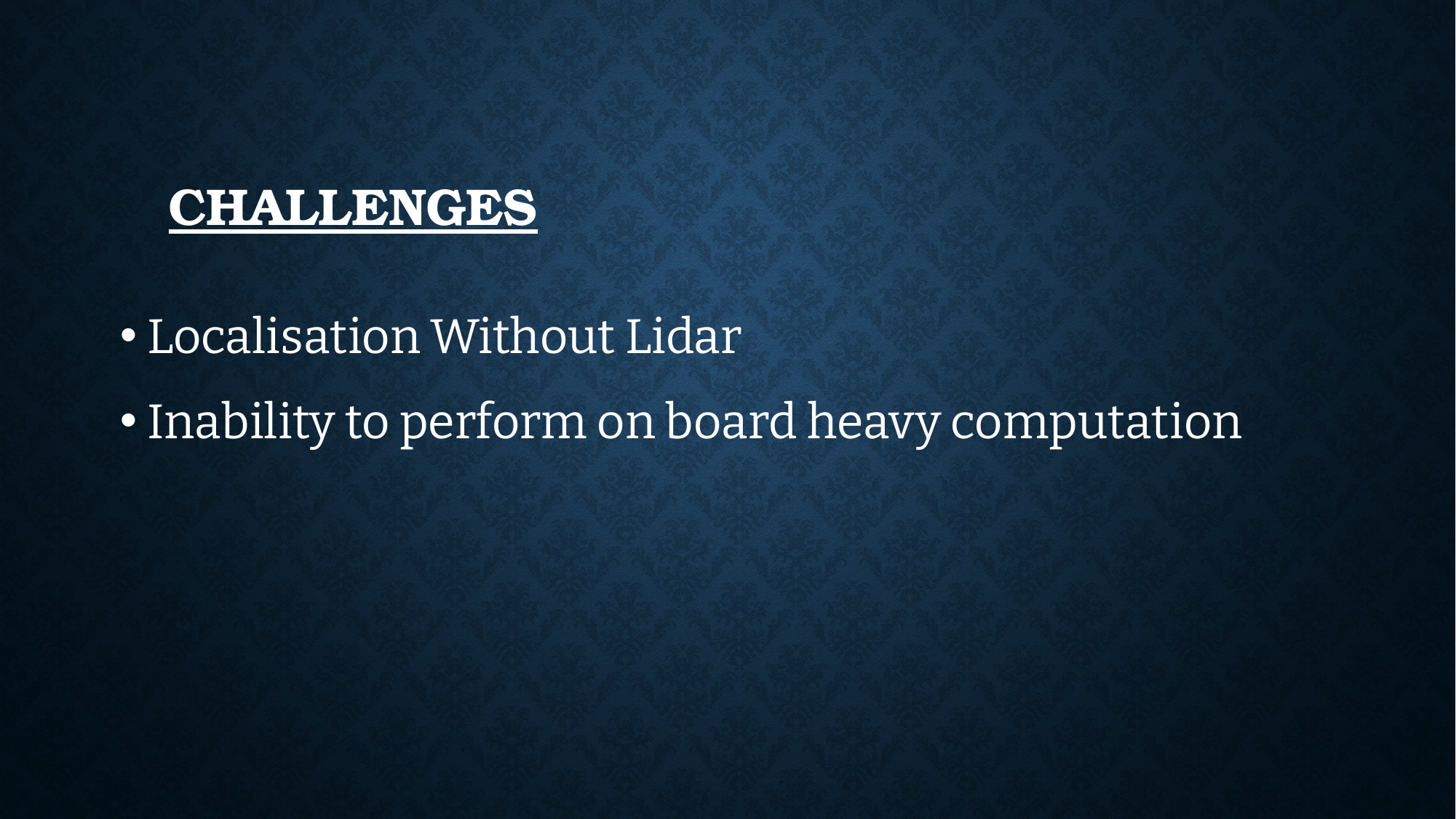

# Challenges
Localisation Without Lidar
Inability to perform on board heavy computation